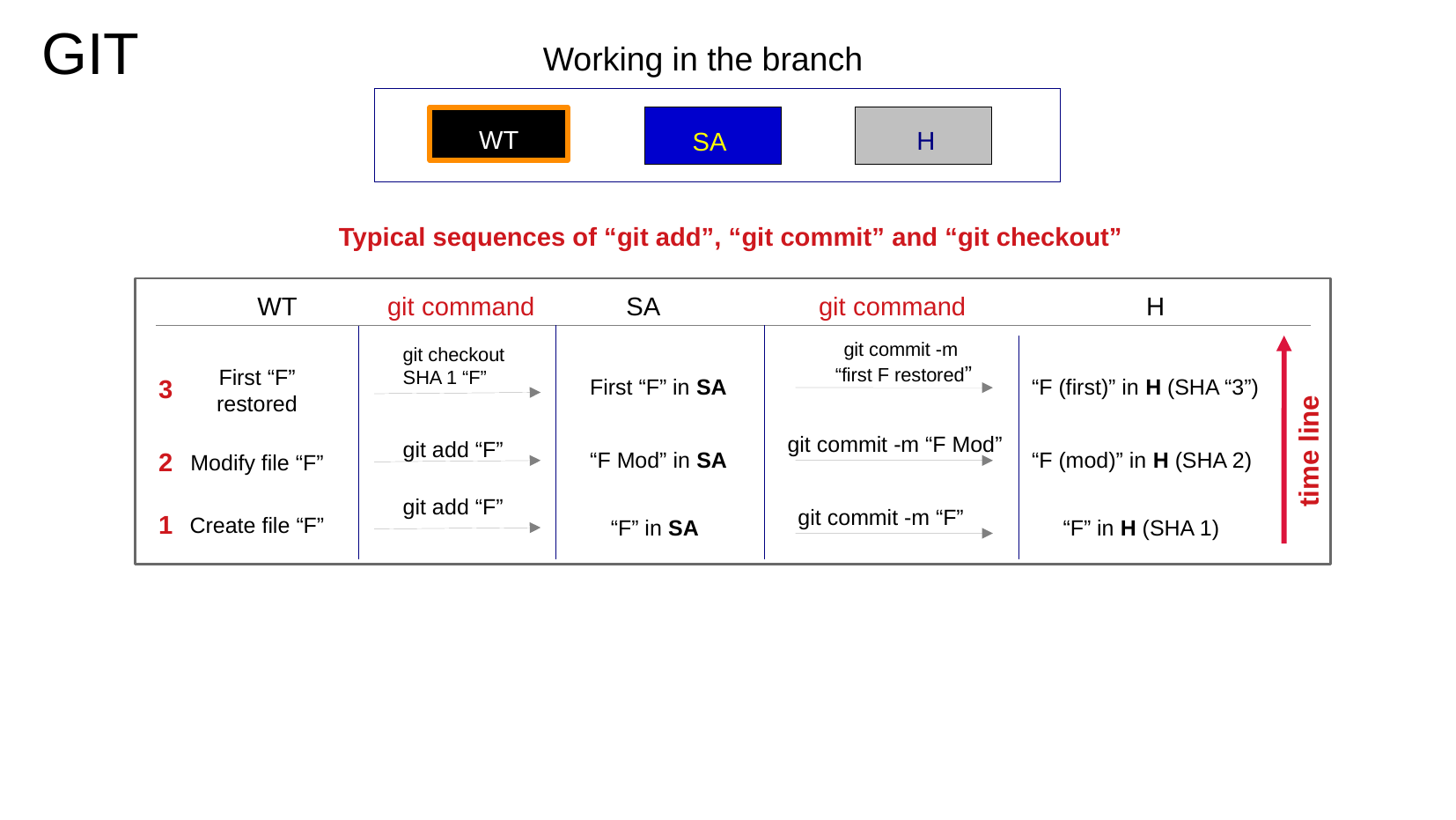

GIT
Working in the branch

WT
H
SA
Typical sequences of “git add”, “git commit” and “git checkout”

WT
git command
SA
git command
H

git commit -m
“first F restored”

git checkout
SHA 1 “F”
First “F” restored
3
First “F” in SA
“F (first)” in H (SHA “3”)

git commit -m “F Mod”
git add “F”
time line
2
Modify file “F”
“F Mod” in SA
“F (mod)” in H (SHA 2)

git add “F”
git commit -m “F”
1
Create file “F”
“F” in SA
“F” in H (SHA 1)